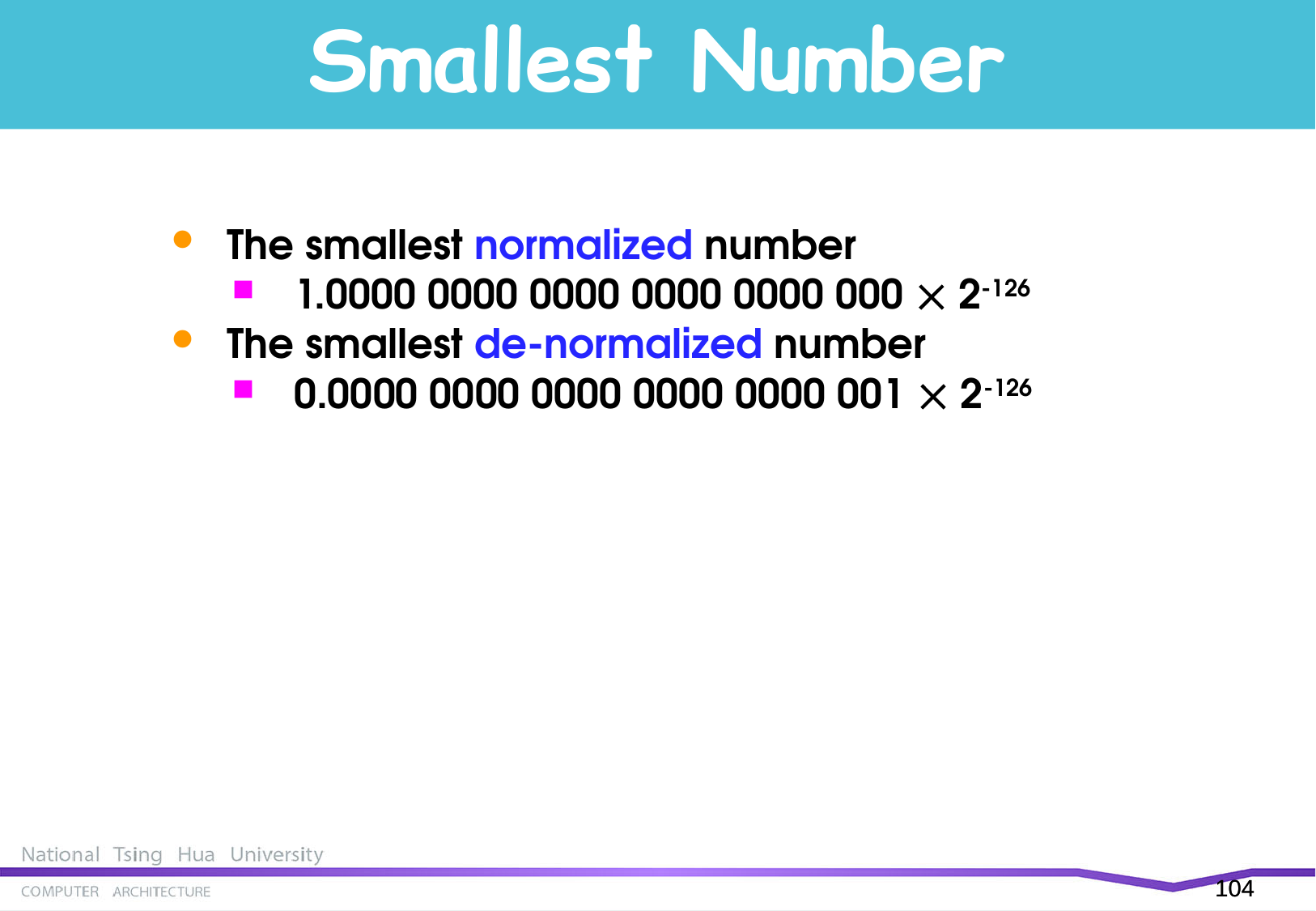

The smallest normalized number
 1.0000 0000 0000 0000 0000 000 × 2-126
The smallest de-normalized number
 0.0000 0000 0000 0000 0000 001 × 2-126

Smallest Number
104
104